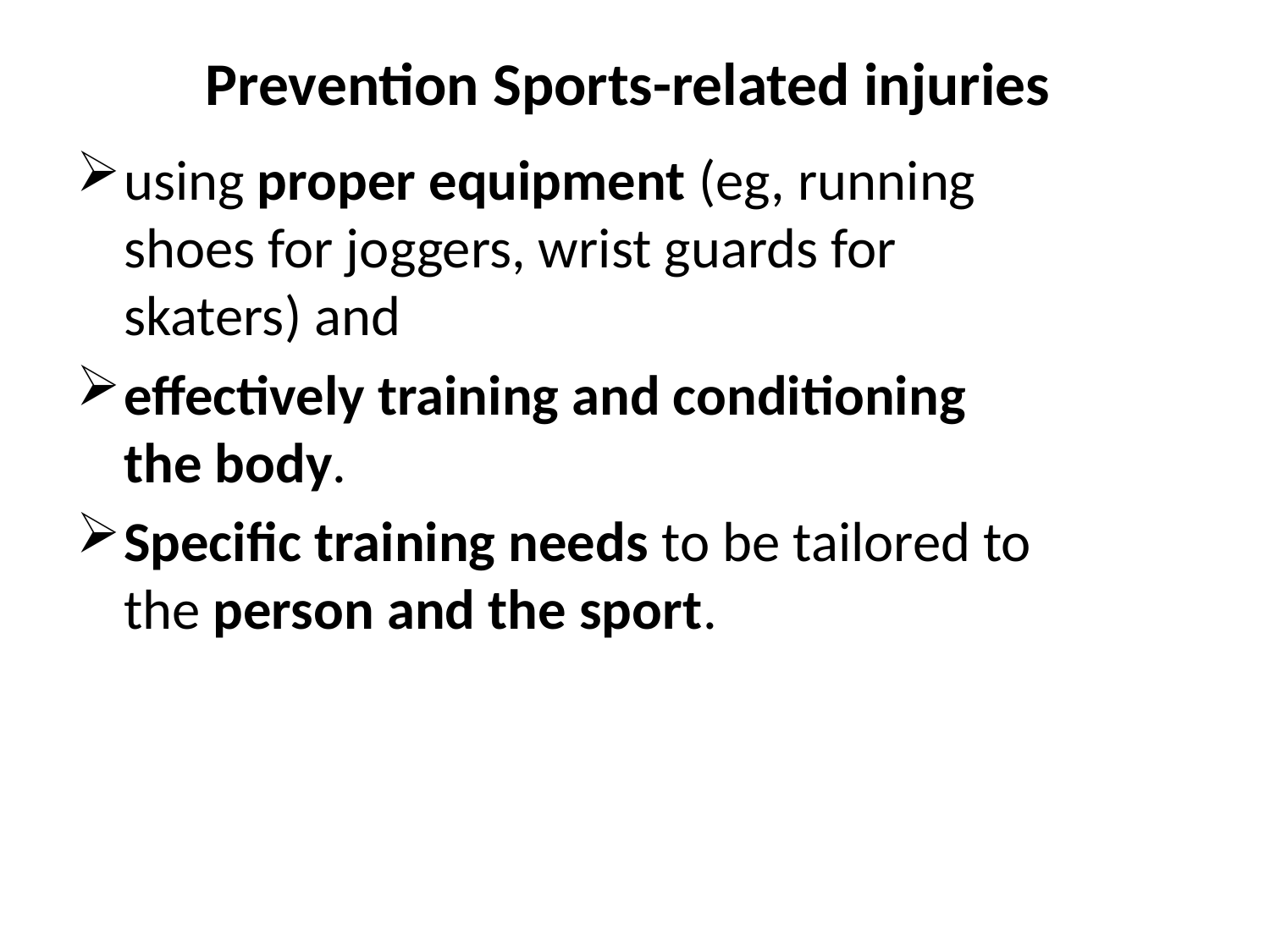

# Prevention Sports-related injuries
using proper equipment (eg, running shoes for joggers, wrist guards for skaters) and
effectively training and conditioning the body.
Specific training needs to be tailored to the person and the sport.